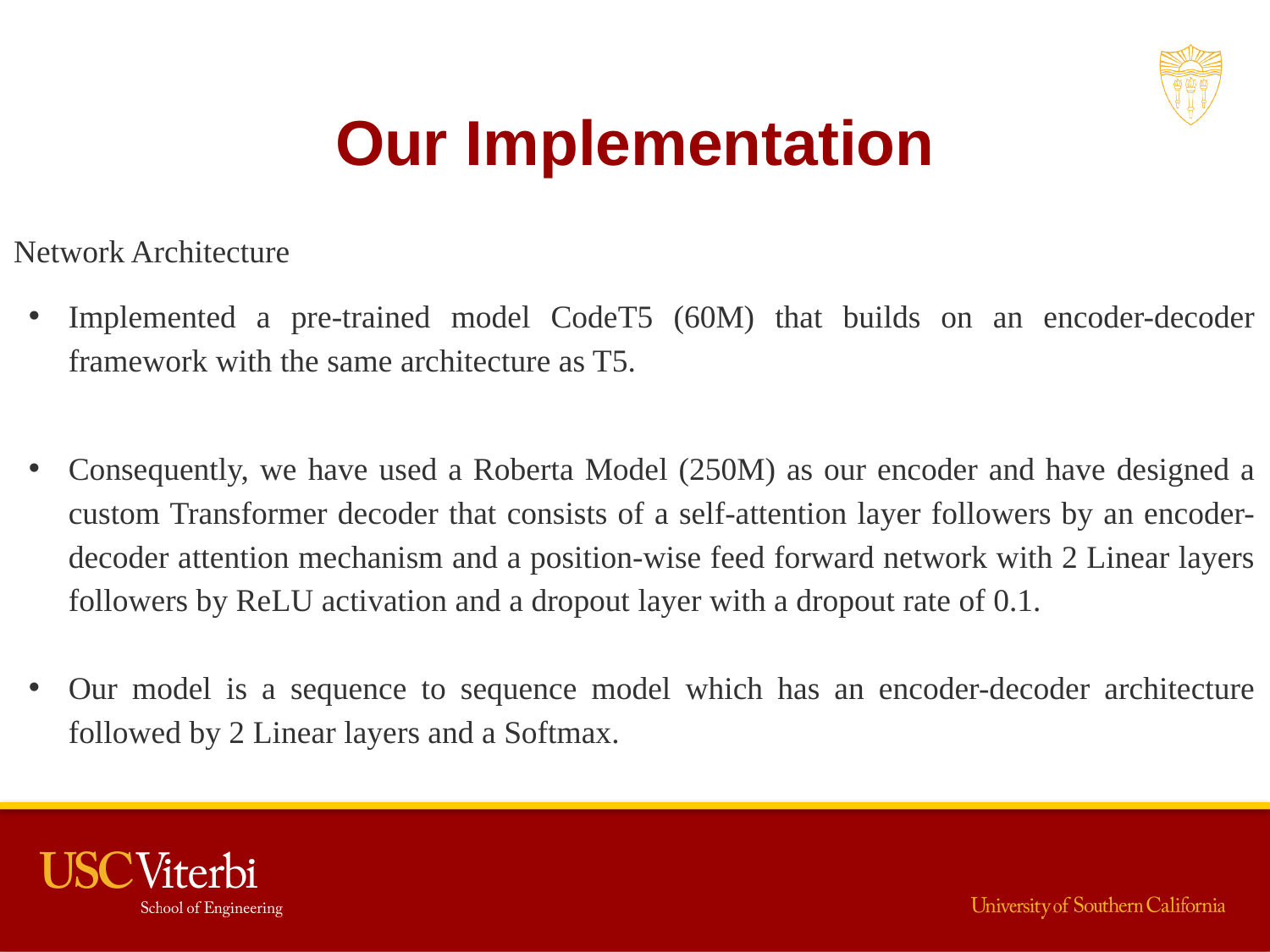

Our Implementation
Network Architecture
Implemented a pre-trained model CodeT5 (60M) that builds on an encoder-decoder framework with the same architecture as T5.

Consequently, we have used a Roberta Model (250M) as our encoder and have designed a custom Transformer decoder that consists of a self-attention layer followers by an encoder-decoder attention mechanism and a position-wise feed forward network with 2 Linear layers followers by ReLU activation and a dropout layer with a dropout rate of 0.1.

Our model is a sequence to sequence model which has an encoder-decoder architecture followed by 2 Linear layers and a Softmax.